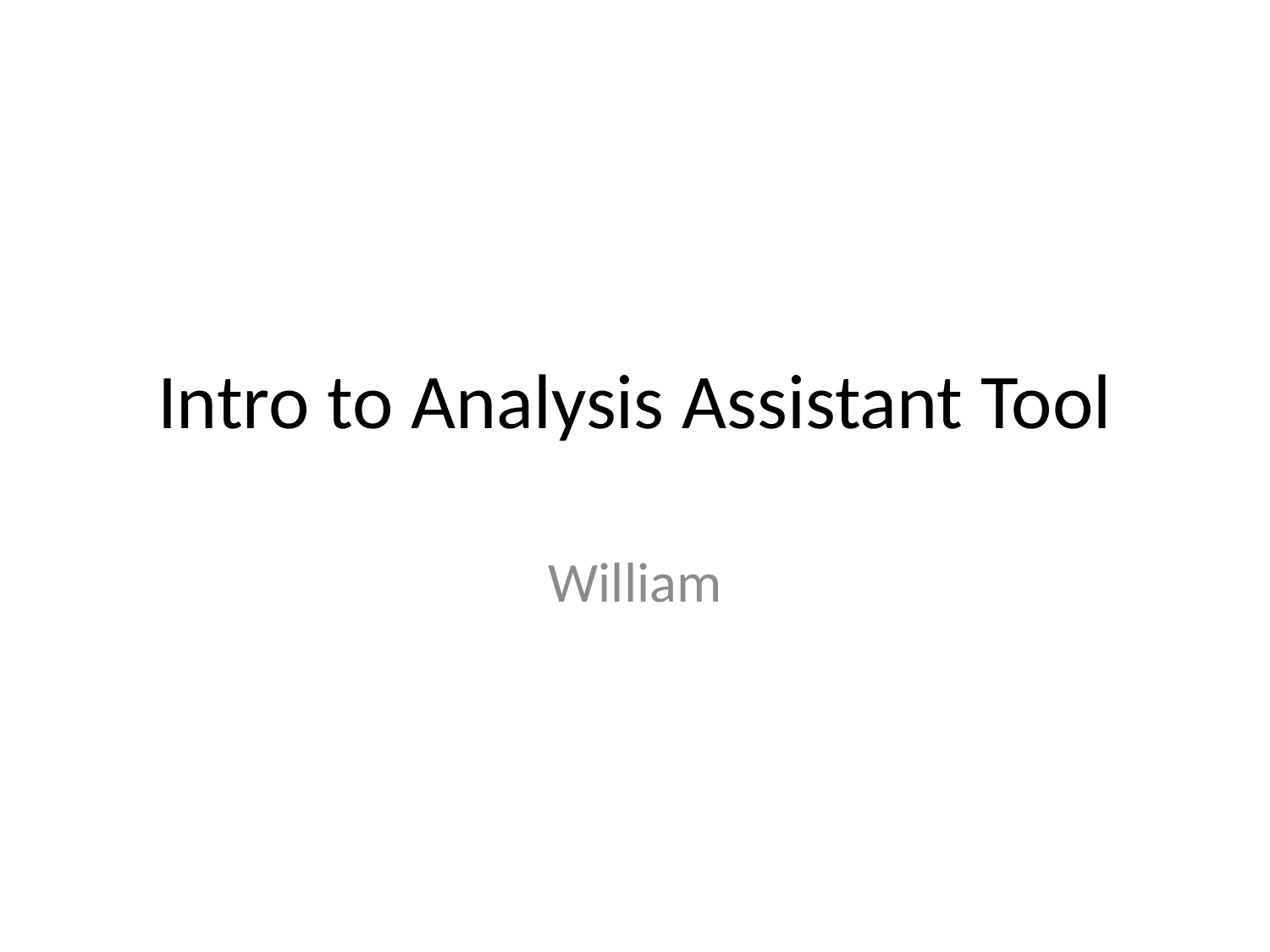

# Intro to Analysis Assistant Tool
William